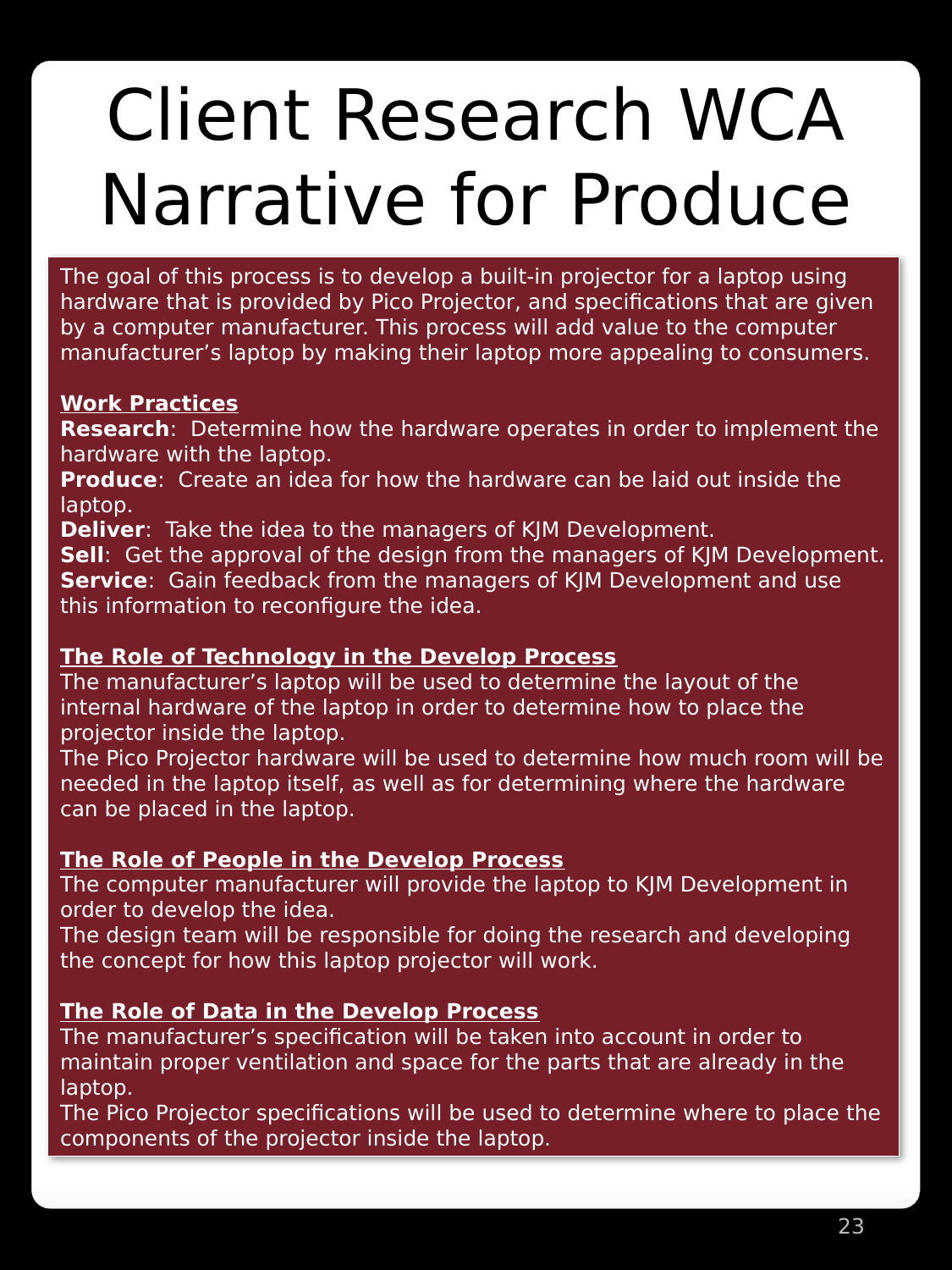

Client Research WCA
Narrative for Produce
The goal of this process is to develop a built-in projector for a laptop using hardware that is provided by Pico Projector, and specifications that are given by a computer manufacturer. This process will add value to the computer manufacturer’s laptop by making their laptop more appealing to consumers.

Work Practices
Research:  Determine how the hardware operates in order to implement the hardware with the laptop.
Produce:  Create an idea for how the hardware can be laid out inside the laptop.
Deliver:  Take the idea to the managers of KJM Development.
Sell:  Get the approval of the design from the managers of KJM Development.
Service:  Gain feedback from the managers of KJM Development and use this information to reconfigure the idea.

The Role of Technology in the Develop Process
The manufacturer’s laptop will be used to determine the layout of the internal hardware of the laptop in order to determine how to place the projector inside the laptop.
The Pico Projector hardware will be used to determine how much room will be needed in the laptop itself, as well as for determining where the hardware can be placed in the laptop.

The Role of People in the Develop Process
The computer manufacturer will provide the laptop to KJM Development in order to develop the idea.
The design team will be responsible for doing the research and developing the concept for how this laptop projector will work.

The Role of Data in the Develop Process
The manufacturer’s specification will be taken into account in order to maintain proper ventilation and space for the parts that are already in the laptop.
The Pico Projector specifications will be used to determine where to place the components of the projector inside the laptop.
23